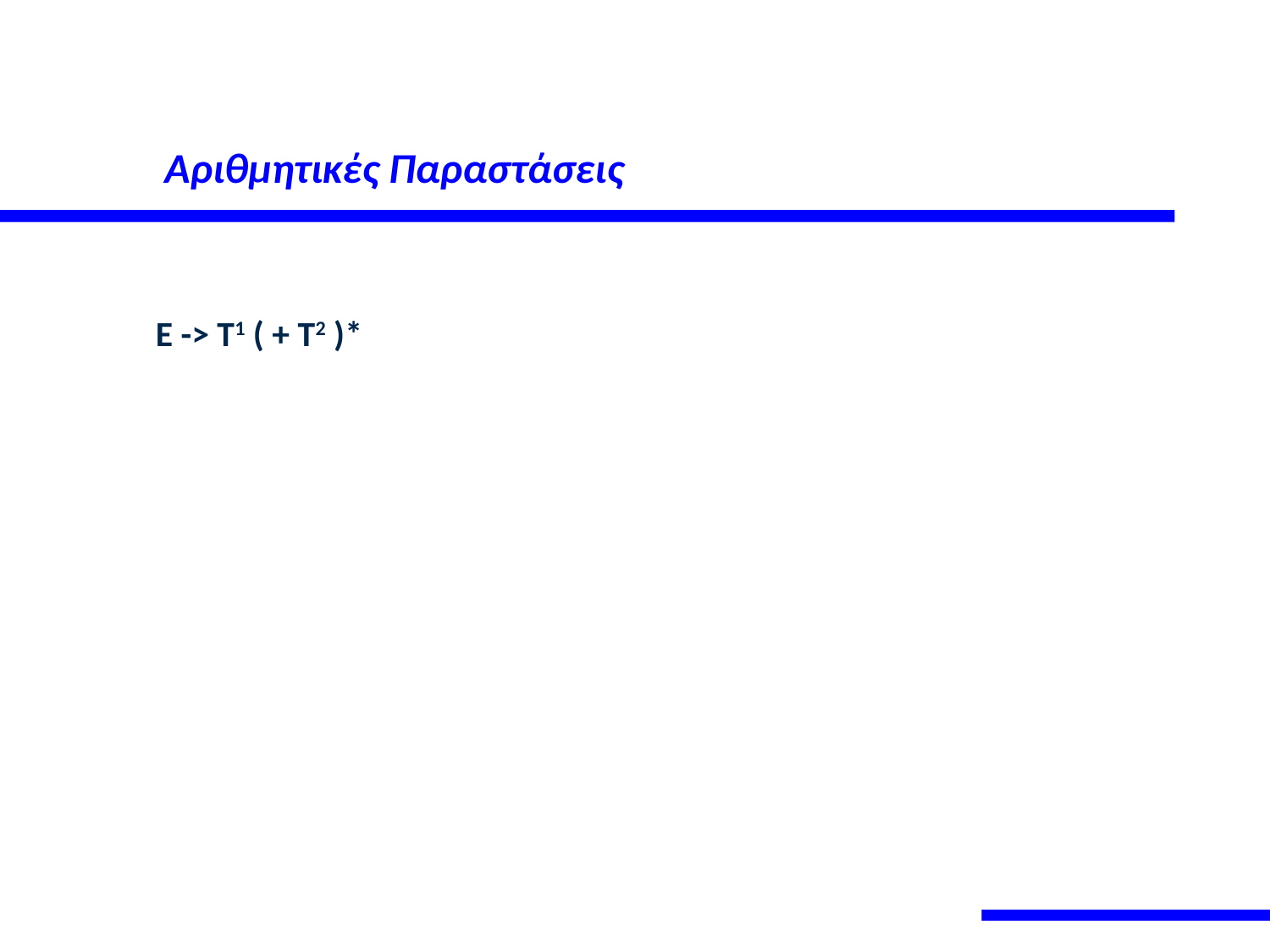

# Αριθμητικές Παραστάσεις

	Ε -> T1 ( + T2 )*